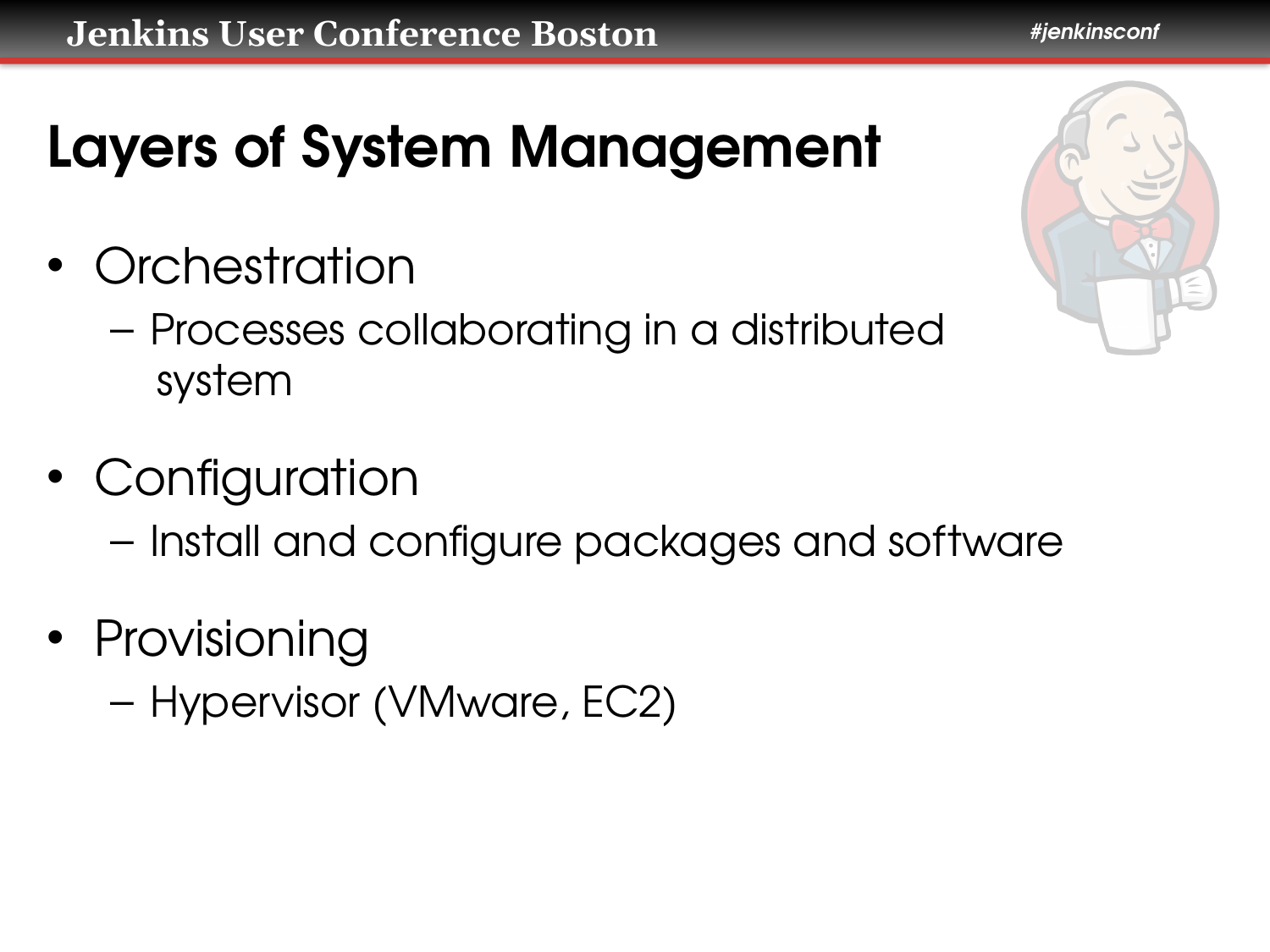

# Layers of System Management
Orchestration
Processes collaborating in a distributed
    system
Configuration
Install and configure packages and software
Provisioning
Hypervisor (VMware, EC2)